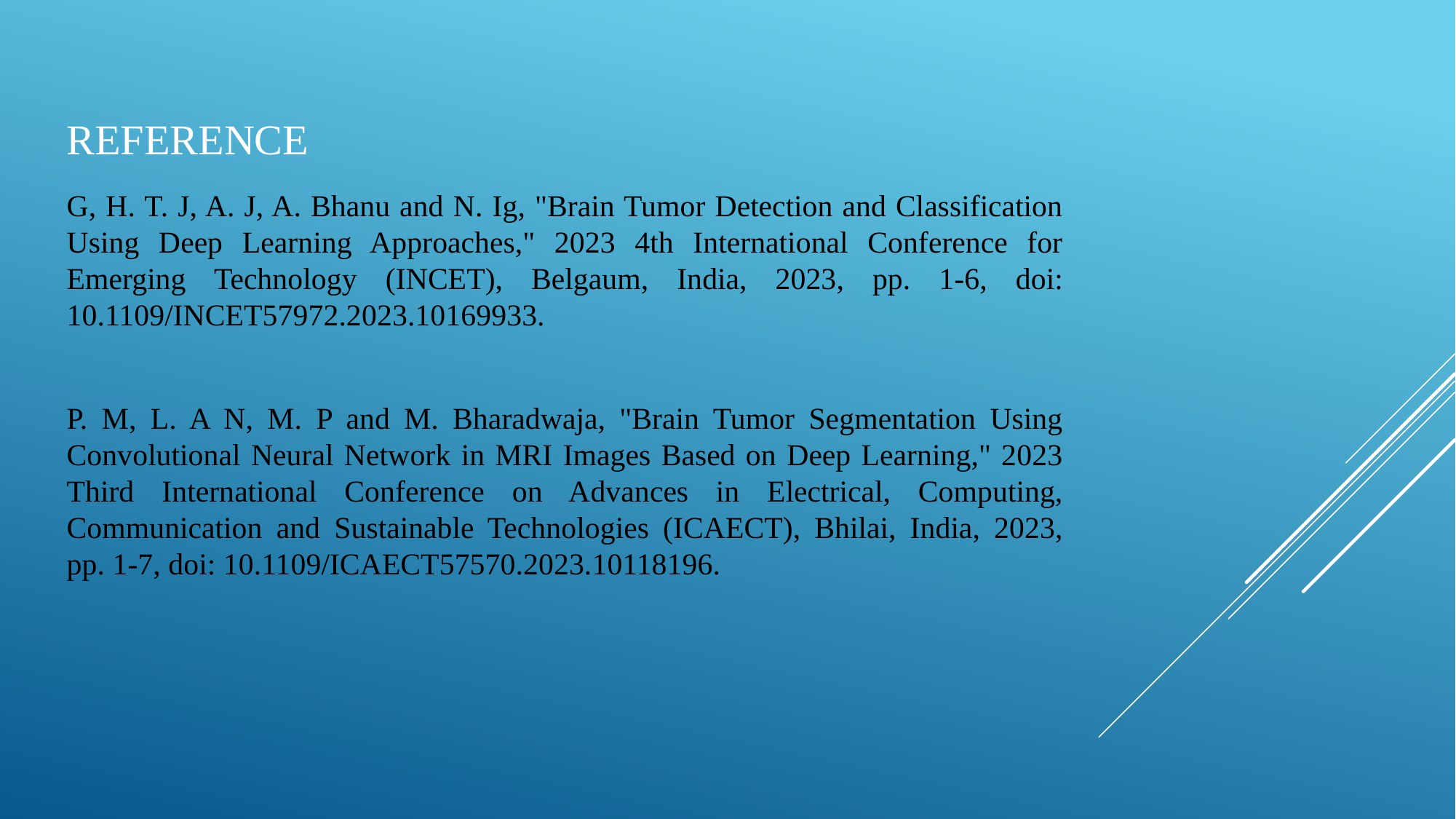

# REFERENCE
G, H. T. J, A. J, A. Bhanu and N. Ig, "Brain Tumor Detection and Classification Using Deep Learning Approaches," 2023 4th International Conference for Emerging Technology (INCET), Belgaum, India, 2023, pp. 1-6, doi: 10.1109/INCET57972.2023.10169933.

P. M, L. A N, M. P and M. Bharadwaja, "Brain Tumor Segmentation Using Convolutional Neural Network in MRI Images Based on Deep Learning," 2023 Third International Conference on Advances in Electrical, Computing, Communication and Sustainable Technologies (ICAECT), Bhilai, India, 2023, pp. 1-7, doi: 10.1109/ICAECT57570.2023.10118196.